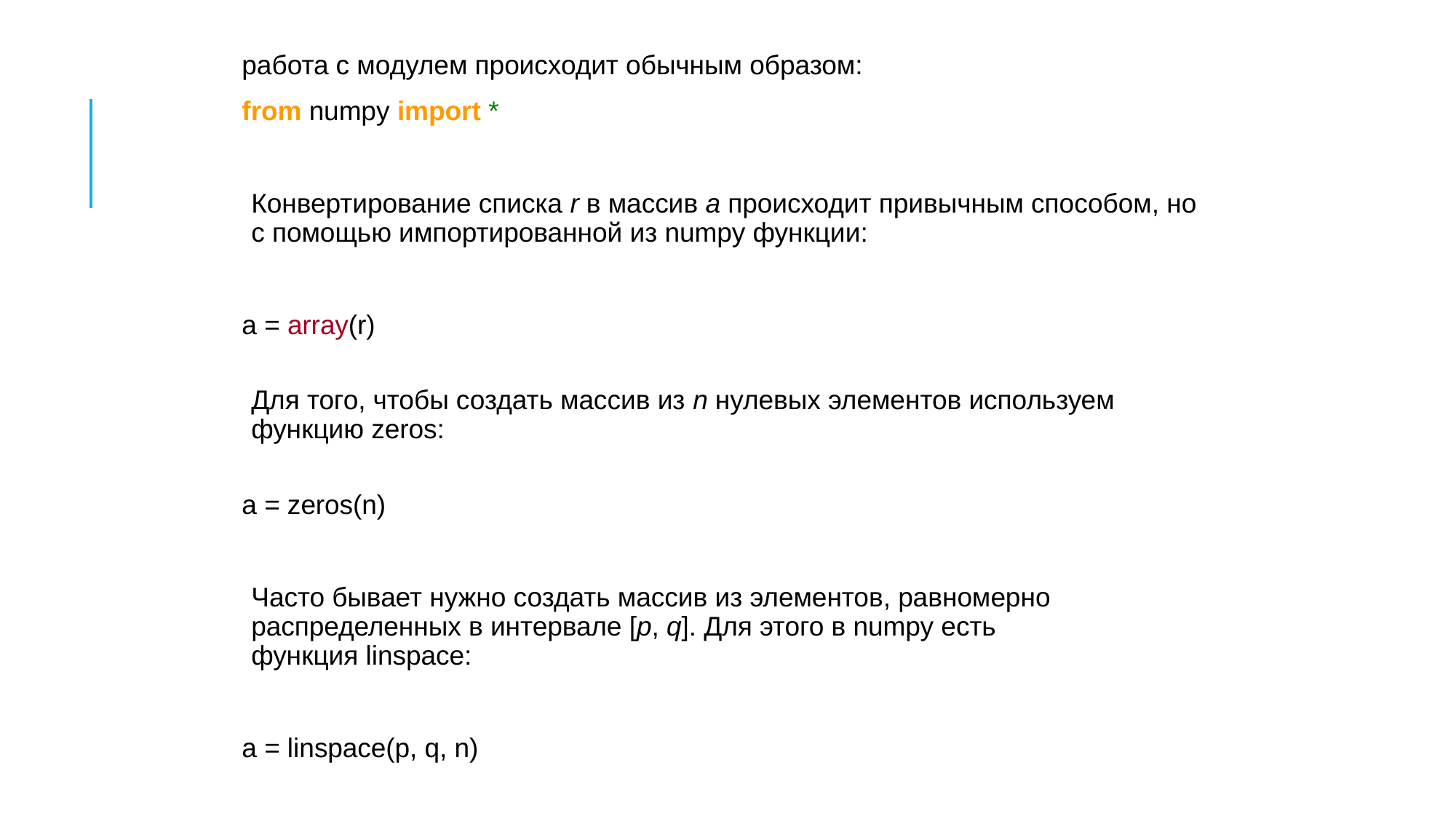

работа с модулем происходит обычным образом:
from numpy import *

	Конвертирование списка r в массив a происходит привычным способом, но с помощью импортированной из numpy функции:

a = array(r)
Для того, чтобы создать массив из n нулевых элементов используем функцию zeros:
a = zeros(n)

	Часто бывает нужно создать массив из элементов, равномерно распределенных в интервале [p, q]. Для этого в numpy есть функция linspace:

a = linspace(p, q, n)